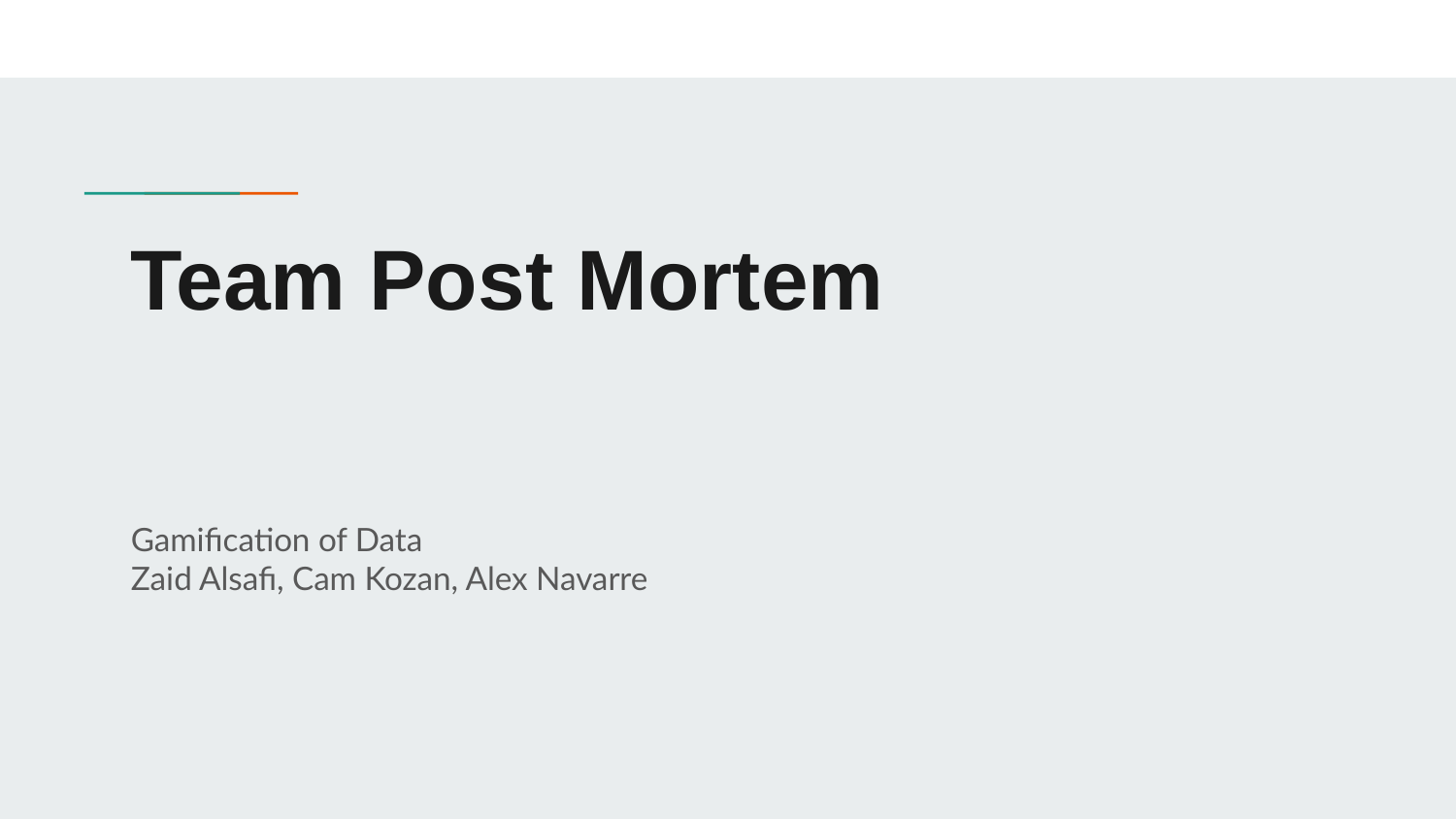

# Team Post Mortem
Gamification of Data
Zaid Alsafi, Cam Kozan, Alex Navarre